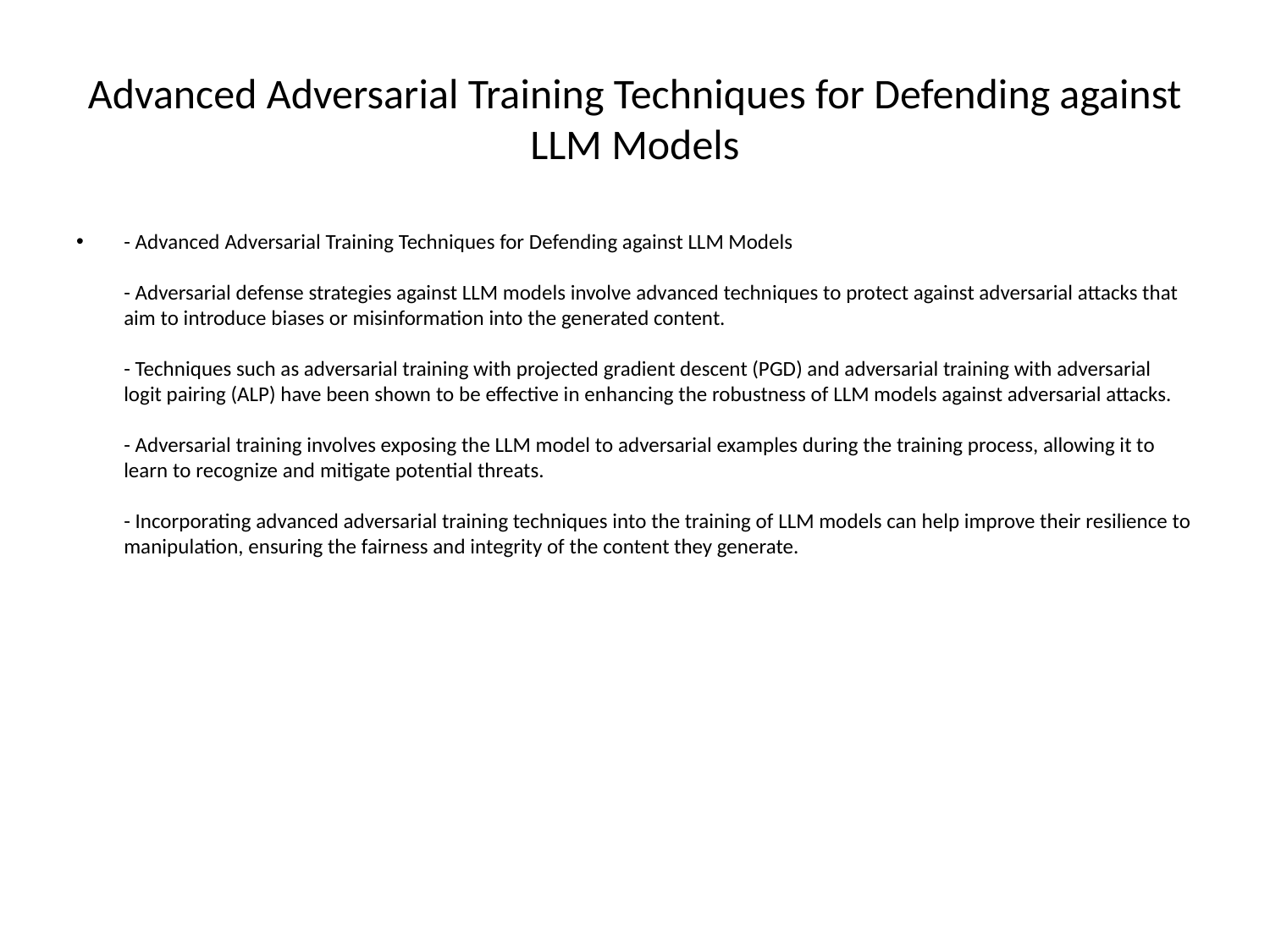

# Advanced Adversarial Training Techniques for Defending against LLM Models
- Advanced Adversarial Training Techniques for Defending against LLM Models
- Adversarial defense strategies against LLM models involve advanced techniques to protect against adversarial attacks that aim to introduce biases or misinformation into the generated content.
- Techniques such as adversarial training with projected gradient descent (PGD) and adversarial training with adversarial logit pairing (ALP) have been shown to be effective in enhancing the robustness of LLM models against adversarial attacks.
- Adversarial training involves exposing the LLM model to adversarial examples during the training process, allowing it to learn to recognize and mitigate potential threats.
- Incorporating advanced adversarial training techniques into the training of LLM models can help improve their resilience to manipulation, ensuring the fairness and integrity of the content they generate.